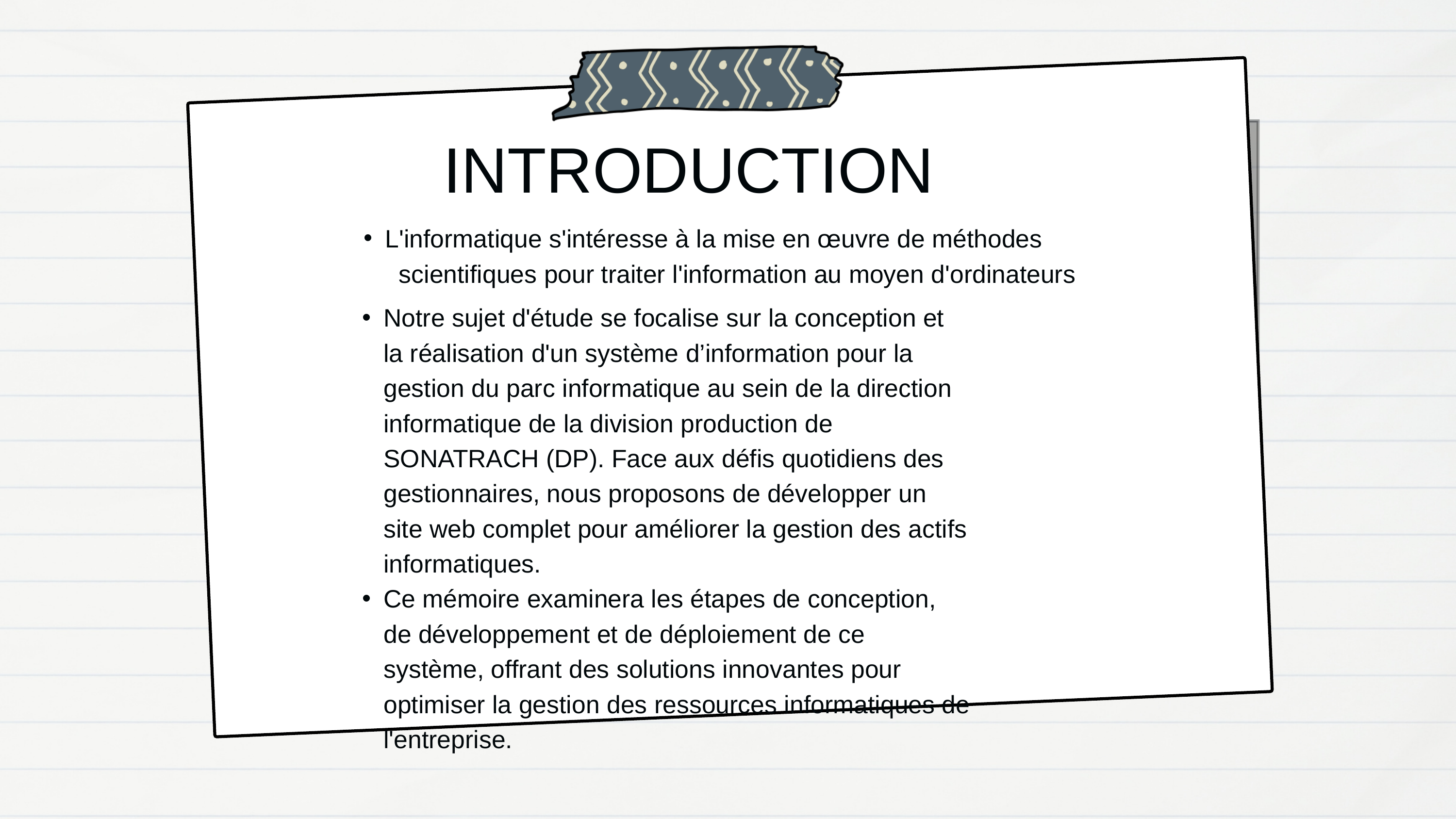

INTRODUCTION

L'informatique s'intéresse à la mise en œuvre de méthodes
        scientifiques pour traiter l'information au moyen d'ordinateurs
Notre sujet d'étude se focalise sur la conception et la réalisation d'un système d’information pour la gestion du parc informatique au sein de la direction informatique de la division production de SONATRACH (DP). Face aux défis quotidiens des gestionnaires, nous proposons de développer un site web complet pour améliorer la gestion des actifs informatiques.
Ce mémoire examinera les étapes de conception, de développement et de déploiement de ce système, offrant des solutions innovantes pour optimiser la gestion des ressources informatiques de l'entreprise.